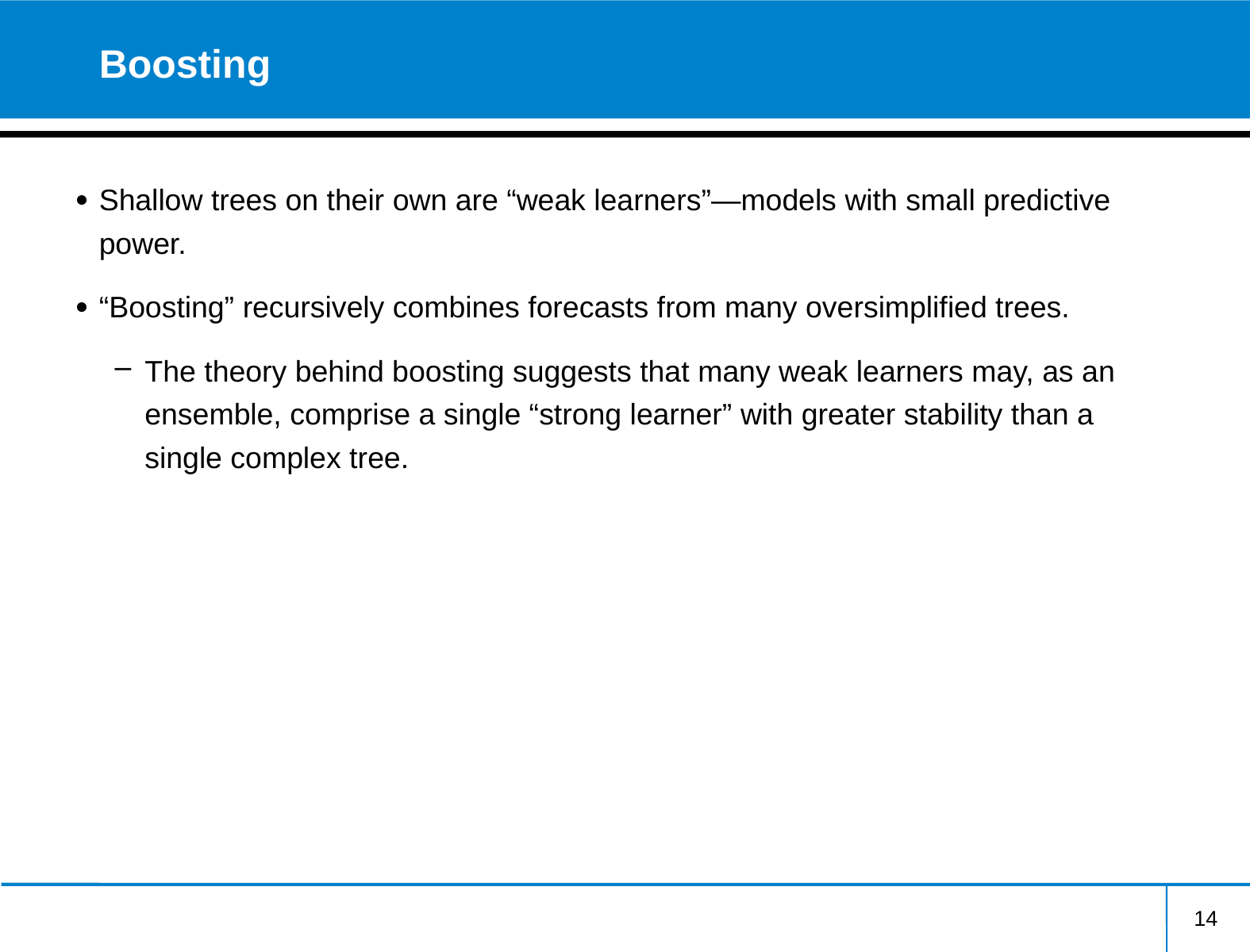

# Boosting
Shallow trees on their own are “weak learners”—models with small predictive power.
“Boosting” recursively combines forecasts from many oversimplified trees.
The theory behind boosting suggests that many weak learners may, as an ensemble, comprise a single “strong learner” with greater stability than a single complex tree.
14